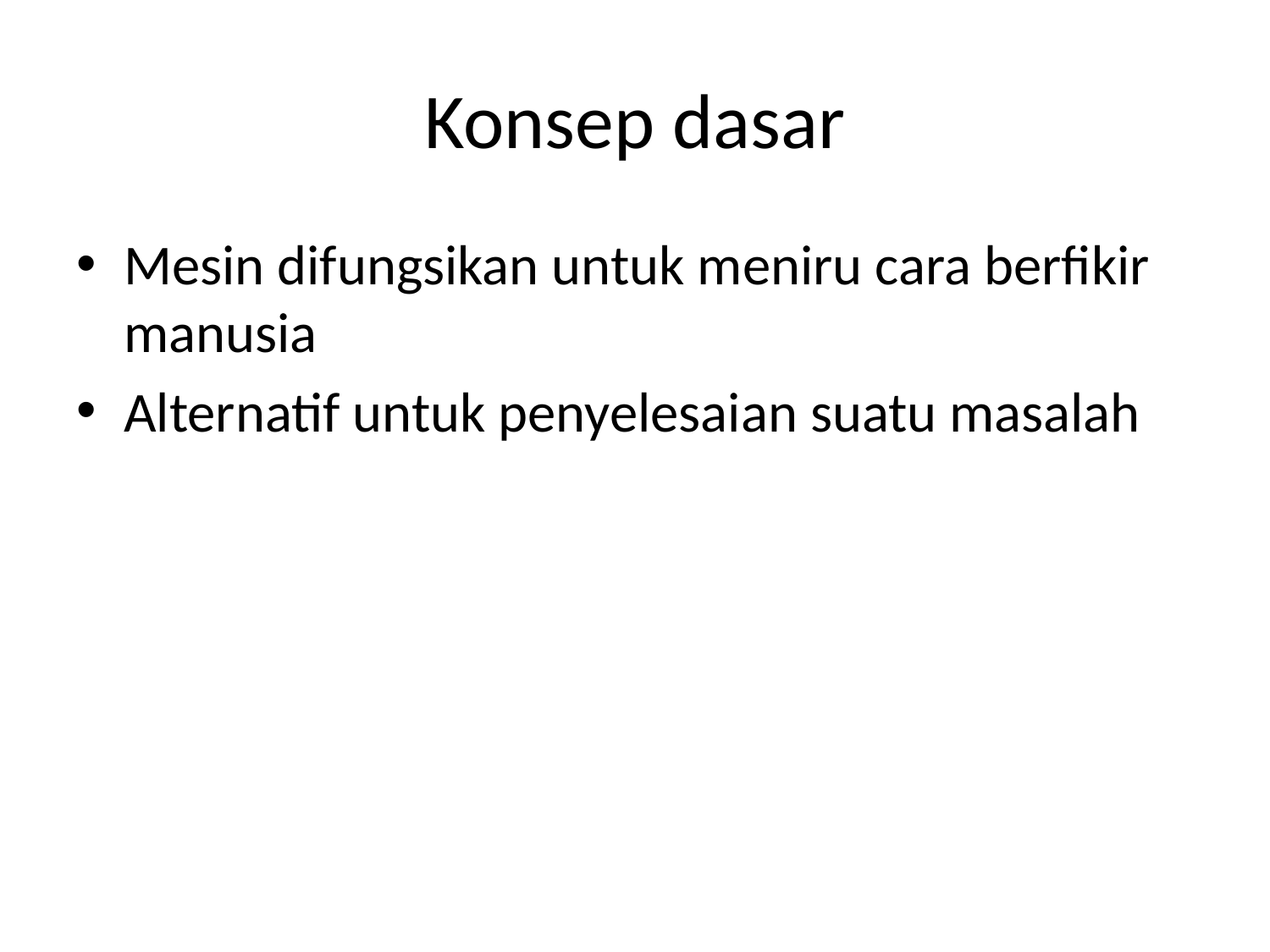

# Konsep dasar
Mesin difungsikan untuk meniru cara berfikir manusia
Alternatif untuk penyelesaian suatu masalah